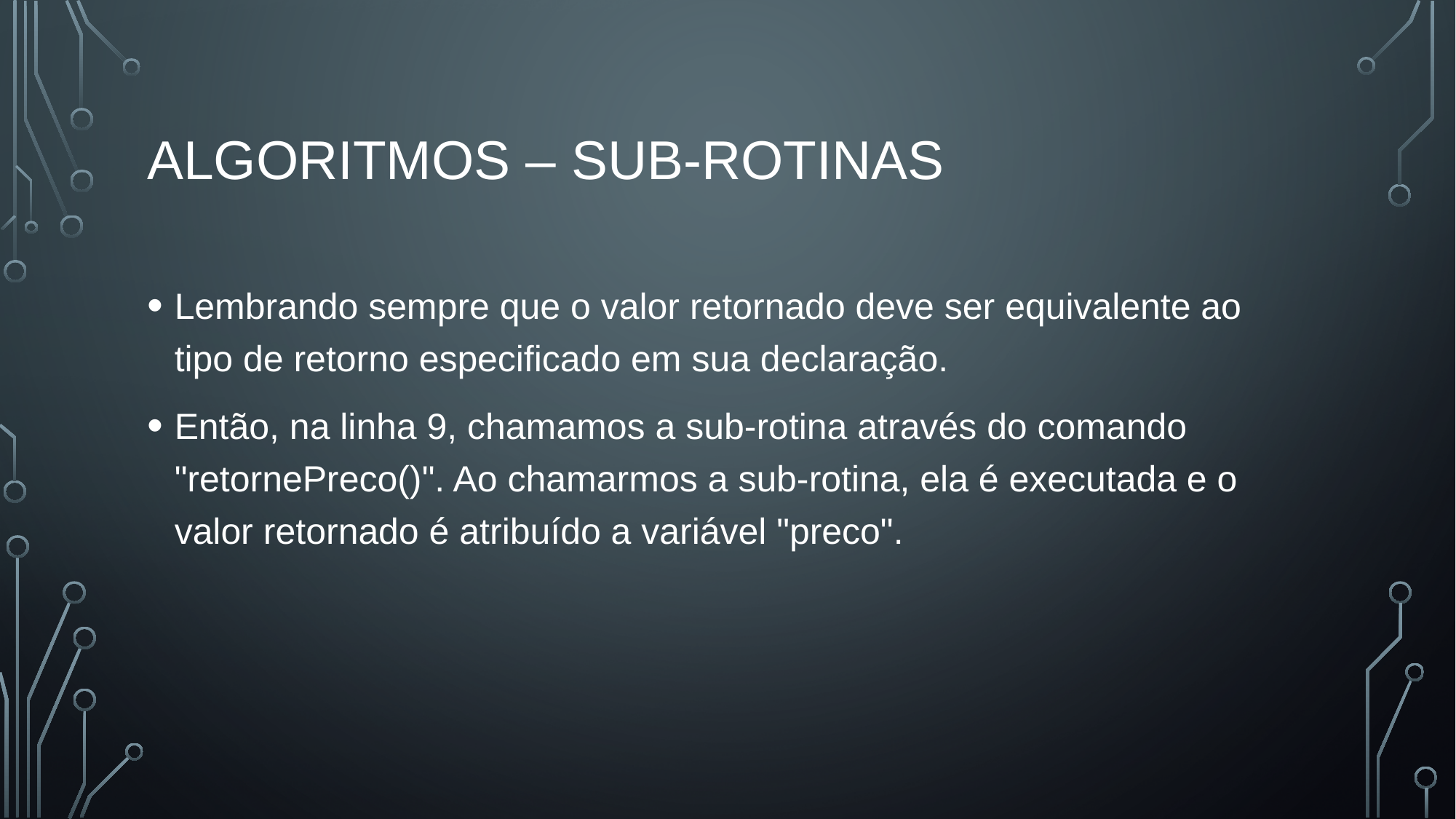

# Algoritmos – Sub-rotinas
Lembrando sempre que o valor retornado deve ser equivalente ao tipo de retorno especificado em sua declaração.
Então, na linha 9, chamamos a sub-rotina através do comando "retornePreco()". Ao chamarmos a sub-rotina, ela é executada e o valor retornado é atribuído a variável "preco".